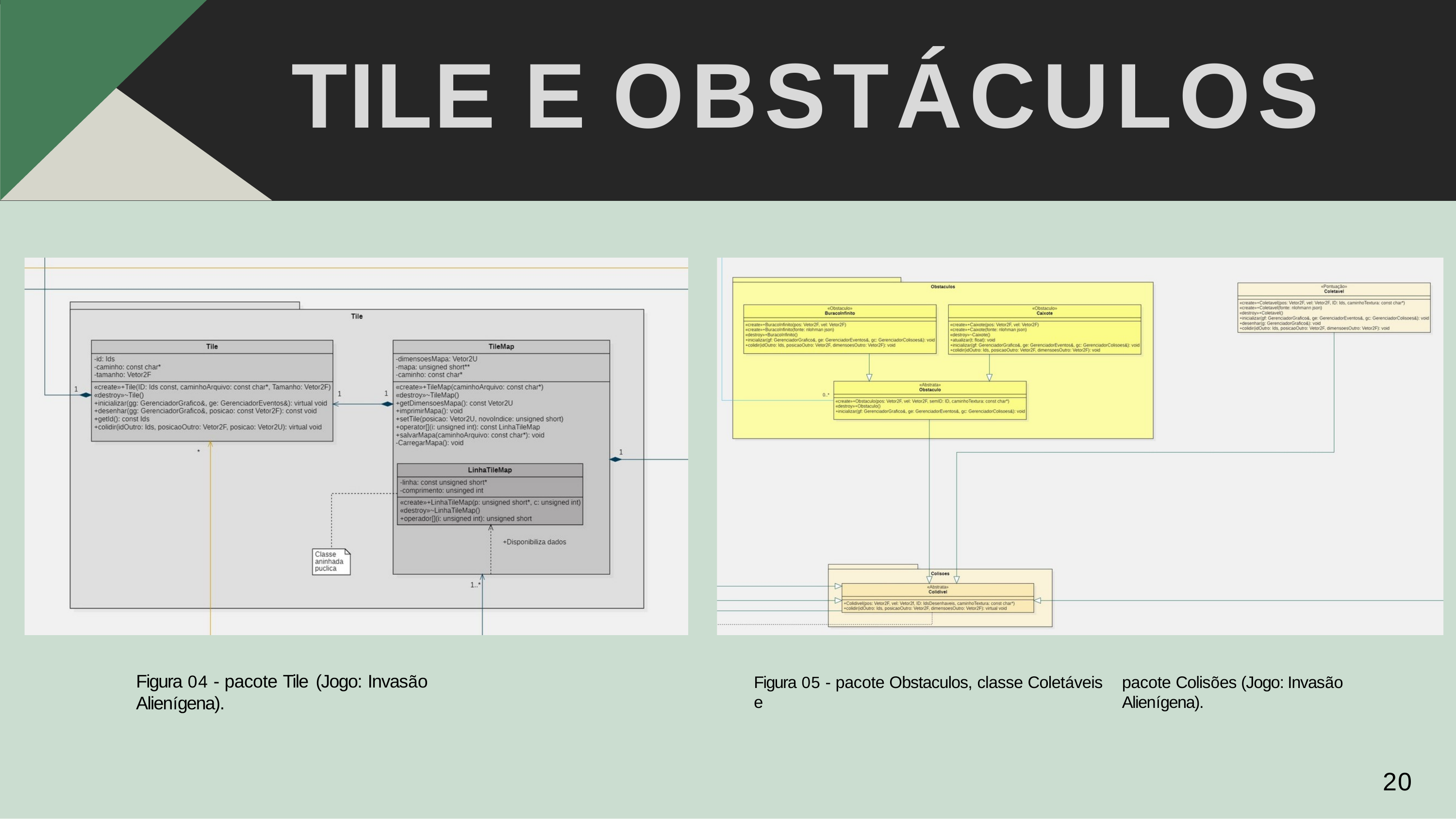

# TILE E OBSTÁCULOS

Figura 04 - pacote Tile (Jogo: Invasão Alienígena).
Figura 05 - pacote Obstaculos, classe Coletáveis e
pacote Colisões (Jogo: Invasão Alienígena).
20